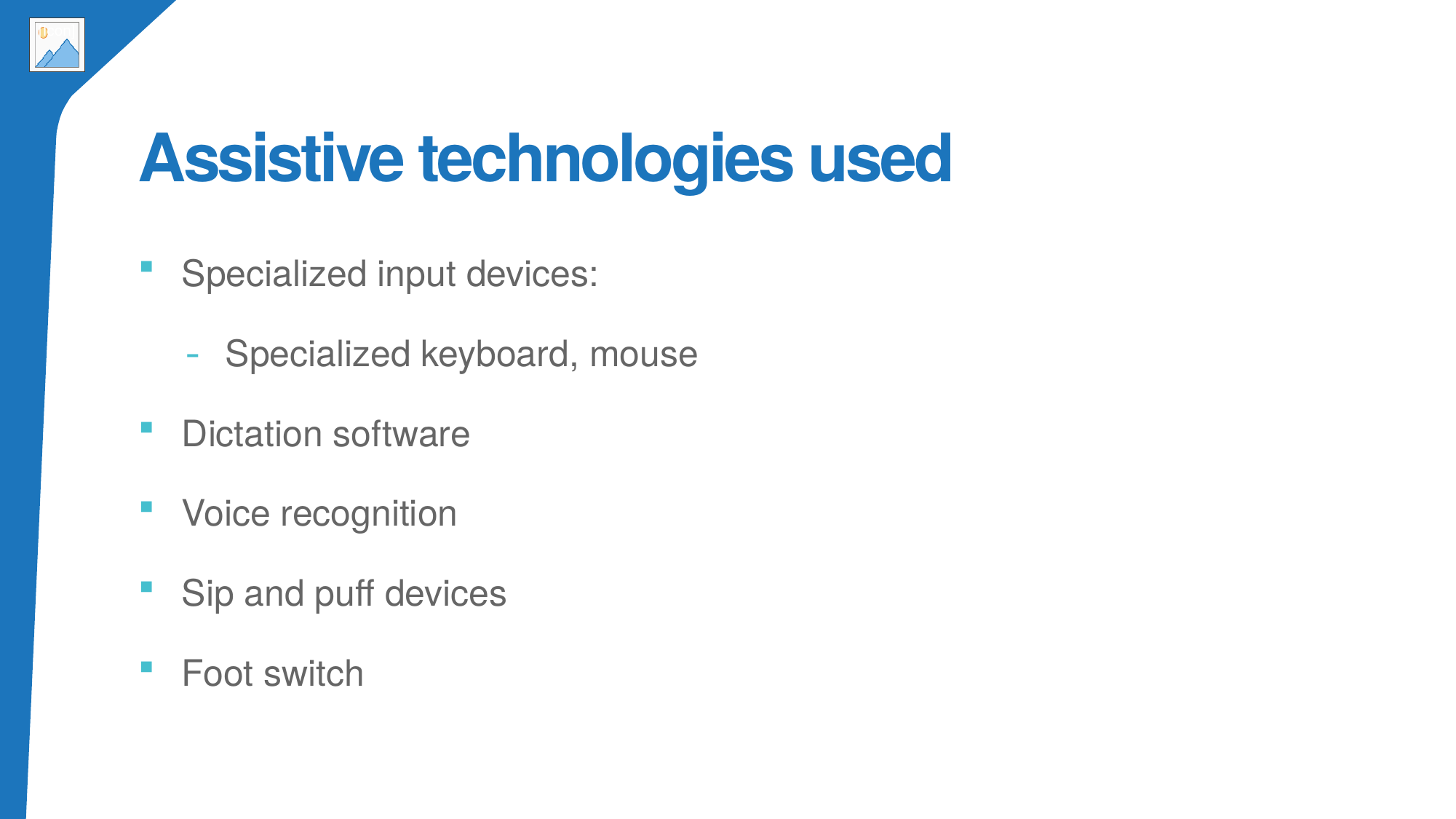

# Assistive technologies used
Specialized input devices:
Specialized keyboard, mouse
Dictation software
Voice recognition
Sip and puff devices
Foot switch